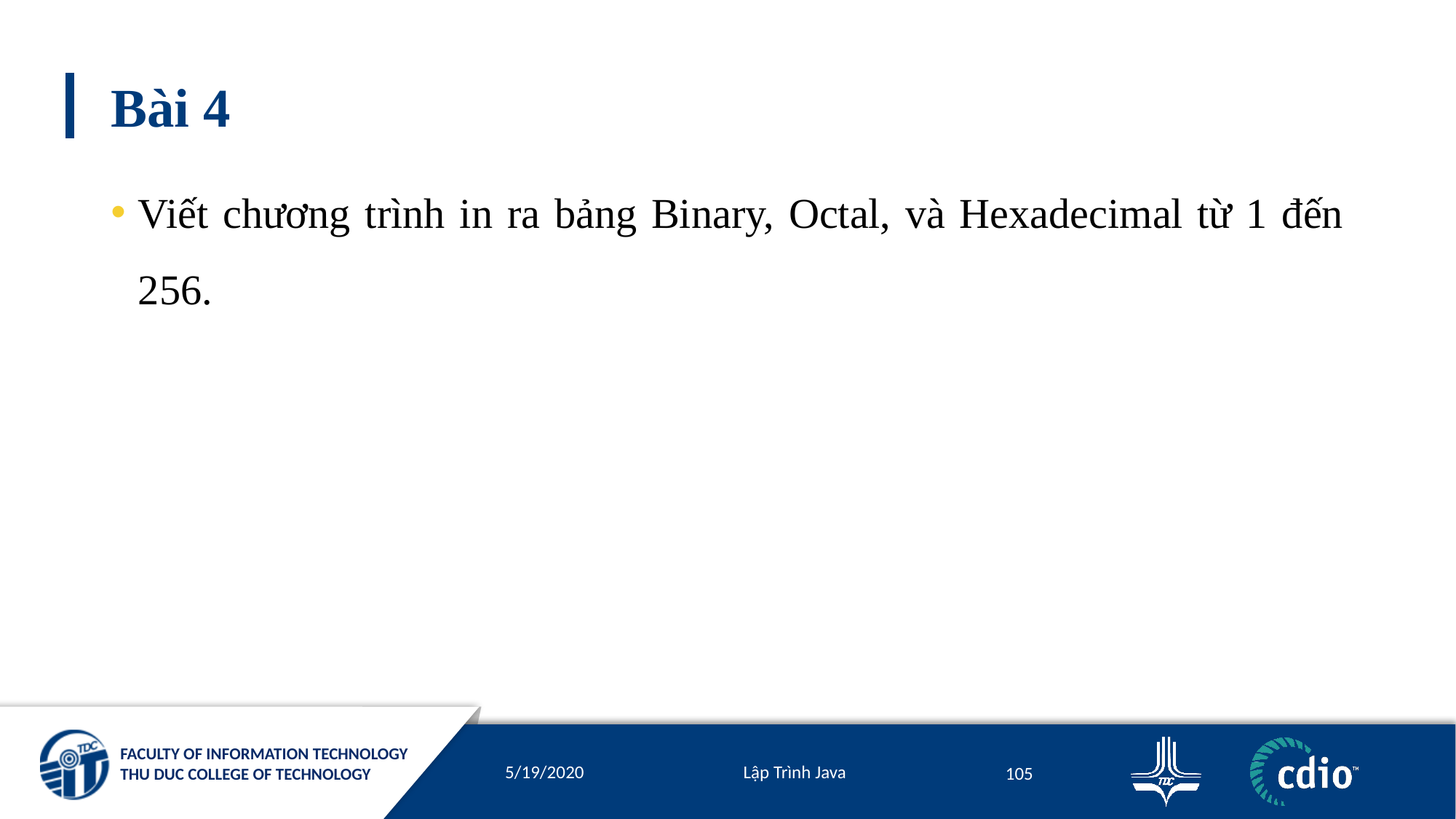

# Bài 4
Viết chương trình in ra bảng Binary, Octal, và Hexadecimal từ 1 đến 256.